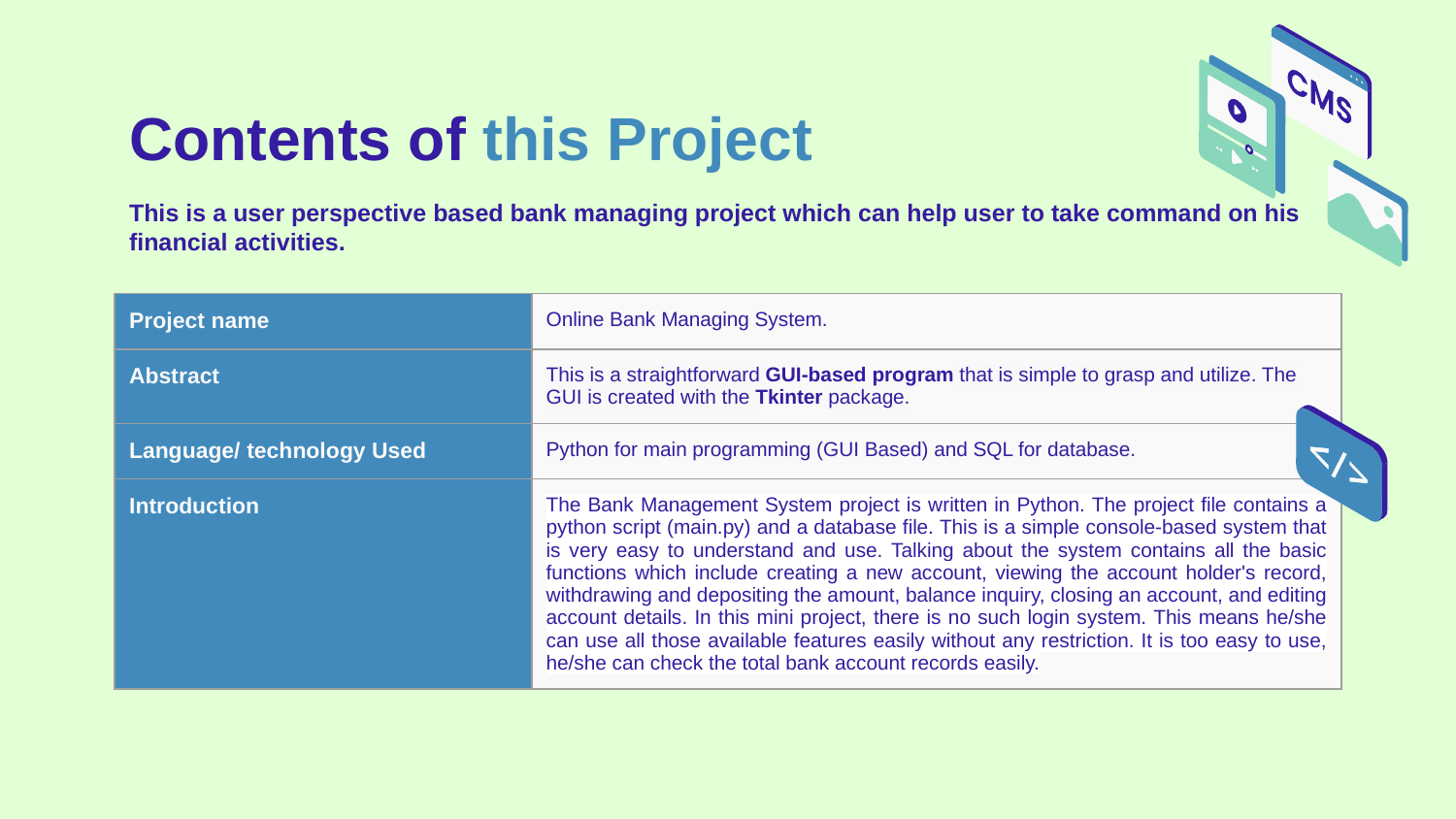

# Contents of this Project
This is a user perspective based bank managing project which can help user to take command on his financial activities.

| Project name | Online Bank Managing System. |
| --- | --- |
| Abstract | This is a straightforward GUI-based program that is simple to grasp and utilize. The GUI is created with the Tkinter package. |
| Language/ technology Used | Python for main programming (GUI Based) and SQL for database. |
| Introduction | The Bank Management System project is written in Python. The project file contains a python script (main.py) and a database file. This is a simple console-based system that is very easy to understand and use. Talking about the system contains all the basic functions which include creating a new account, viewing the account holder's record, withdrawing and depositing the amount, balance inquiry, closing an account, and editing account details. In this mini project, there is no such login system. This means he/she can use all those available features easily without any restriction. It is too easy to use, he/she can check the total bank account records easily. |